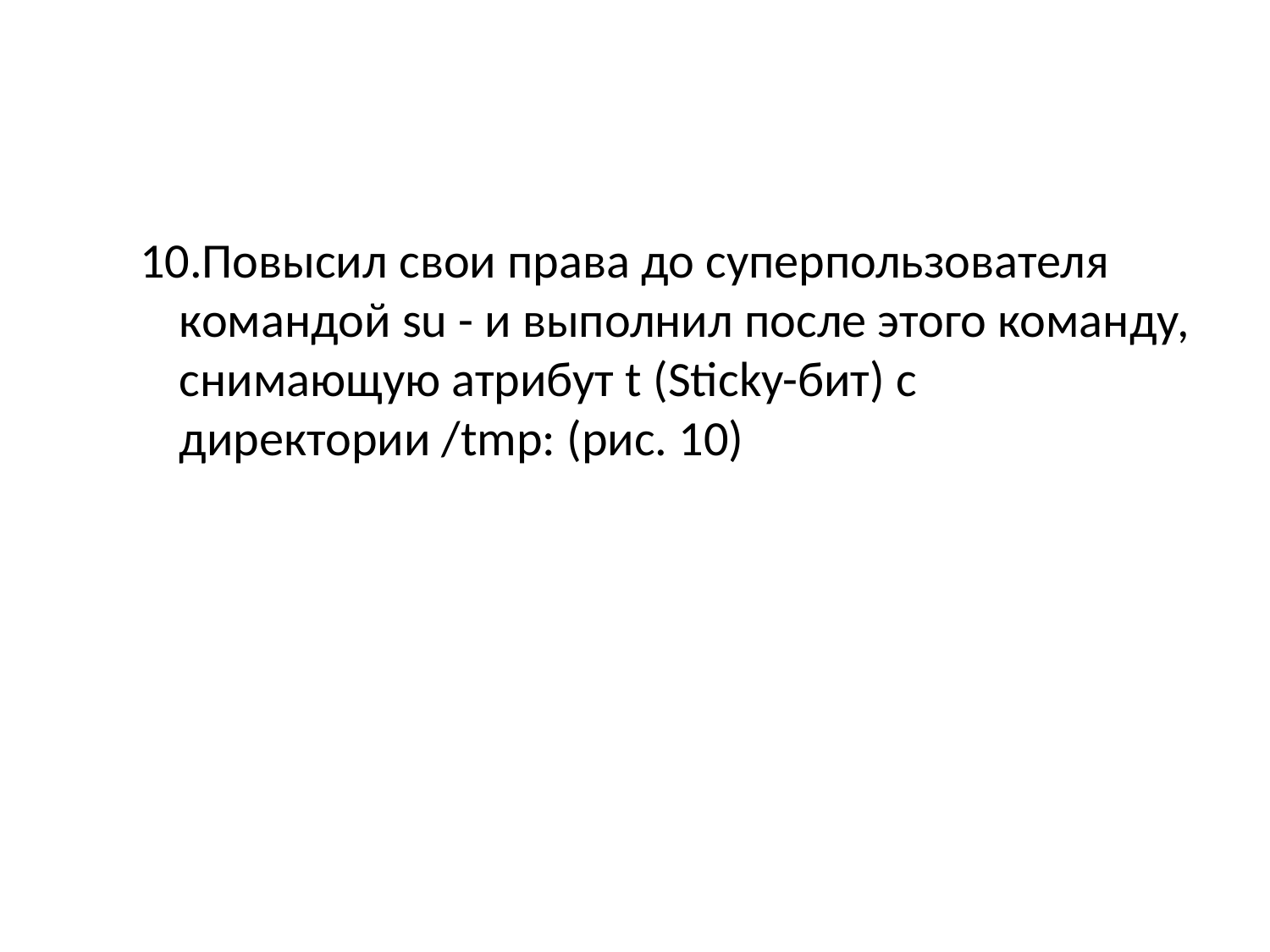

Повысил свои права до суперпользователя командой su - и выполнил после этого команду, снимающую атрибут t (Sticky-бит) с директории /tmp: (рис. 10)